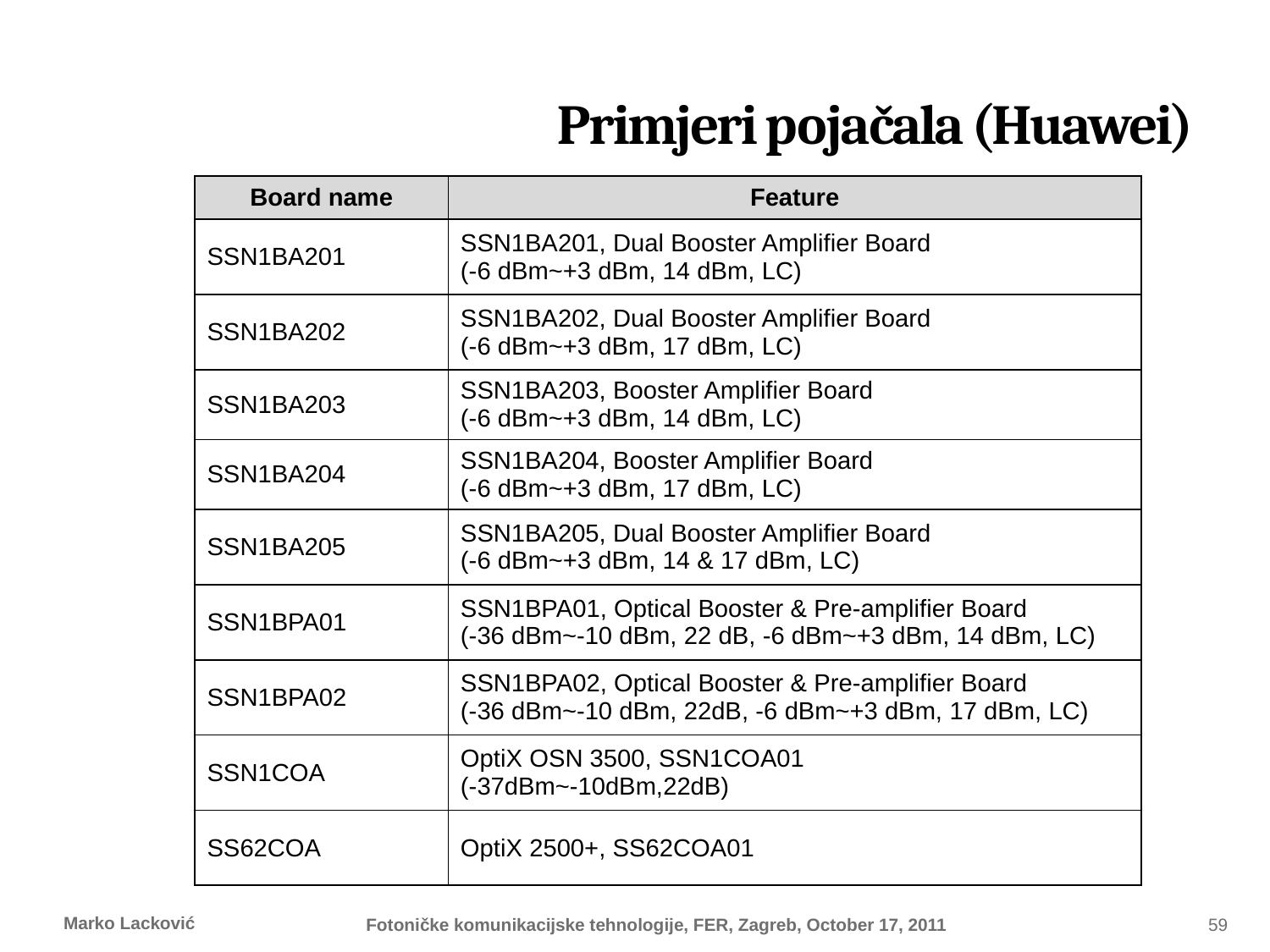

# Primjeri pojačala (Huawei)
| Board name | Feature |
| --- | --- |
| SSN1BA201 | SSN1BA201, Dual Booster Amplifier Board (-6 dBm~+3 dBm, 14 dBm, LC) |
| SSN1BA202 | SSN1BA202, Dual Booster Amplifier Board (-6 dBm~+3 dBm, 17 dBm, LC) |
| SSN1BA203 | SSN1BA203, Booster Amplifier Board (-6 dBm~+3 dBm, 14 dBm, LC) |
| SSN1BA204 | SSN1BA204, Booster Amplifier Board (-6 dBm~+3 dBm, 17 dBm, LC) |
| SSN1BA205 | SSN1BA205, Dual Booster Amplifier Board (-6 dBm~+3 dBm, 14 & 17 dBm, LC) |
| SSN1BPA01 | SSN1BPA01, Optical Booster & Pre-amplifier Board (-36 dBm~-10 dBm, 22 dB, -6 dBm~+3 dBm, 14 dBm, LC) |
| SSN1BPA02 | SSN1BPA02, Optical Booster & Pre-amplifier Board (-36 dBm~-10 dBm, 22dB, -6 dBm~+3 dBm, 17 dBm, LC) |
| SSN1COA | OptiX OSN 3500, SSN1COA01 (-37dBm~-10dBm,22dB) |
| SS62COA | OptiX 2500+, SS62COA01 |